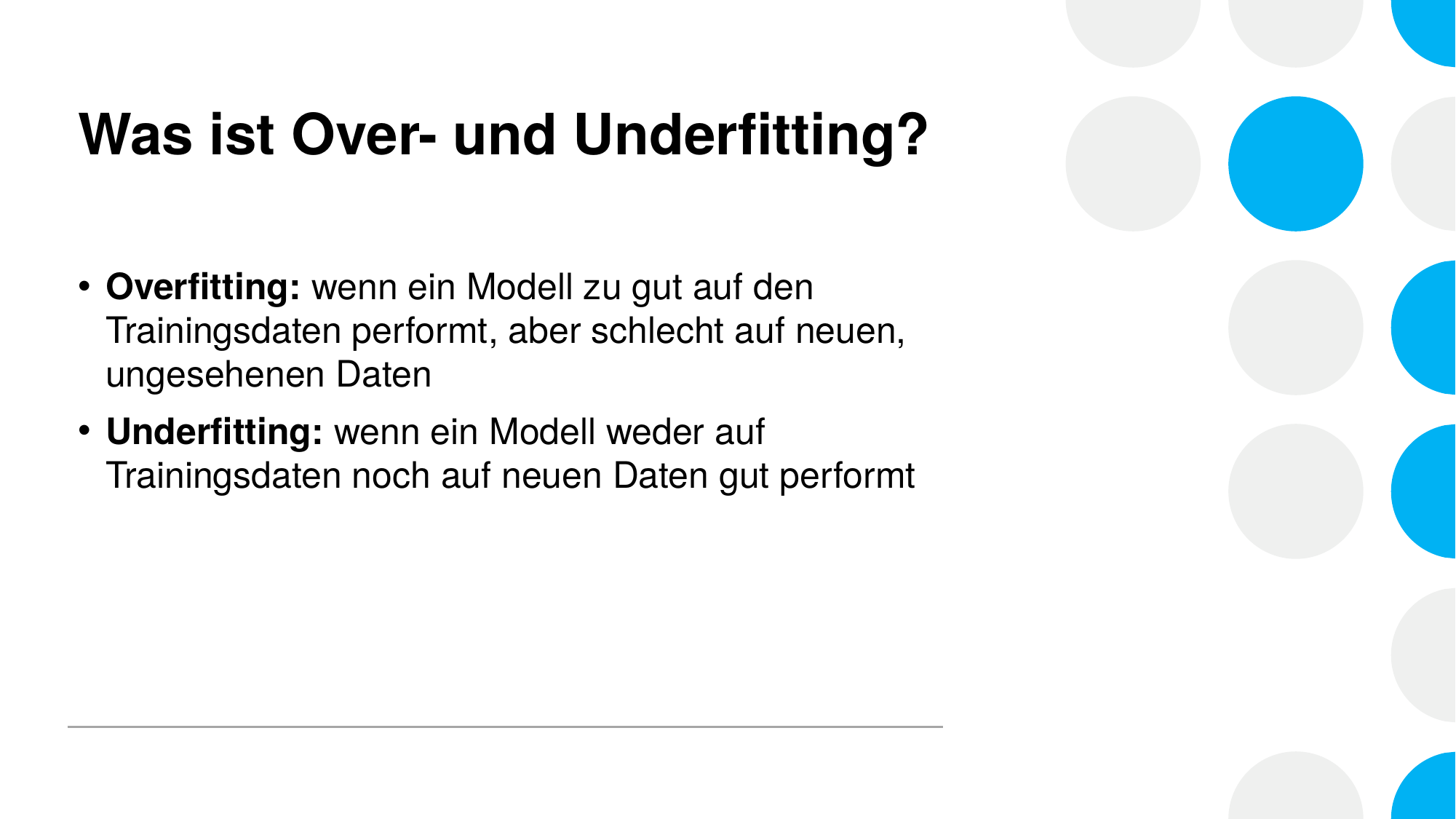

# Was ist Over- und Underfitting?
Overfitting: wenn ein Modell zu gut auf den Trainingsdaten performt, aber schlecht auf neuen, ungesehenen Daten
Underfitting: wenn ein Modell weder auf Trainingsdaten noch auf neuen Daten gut performt